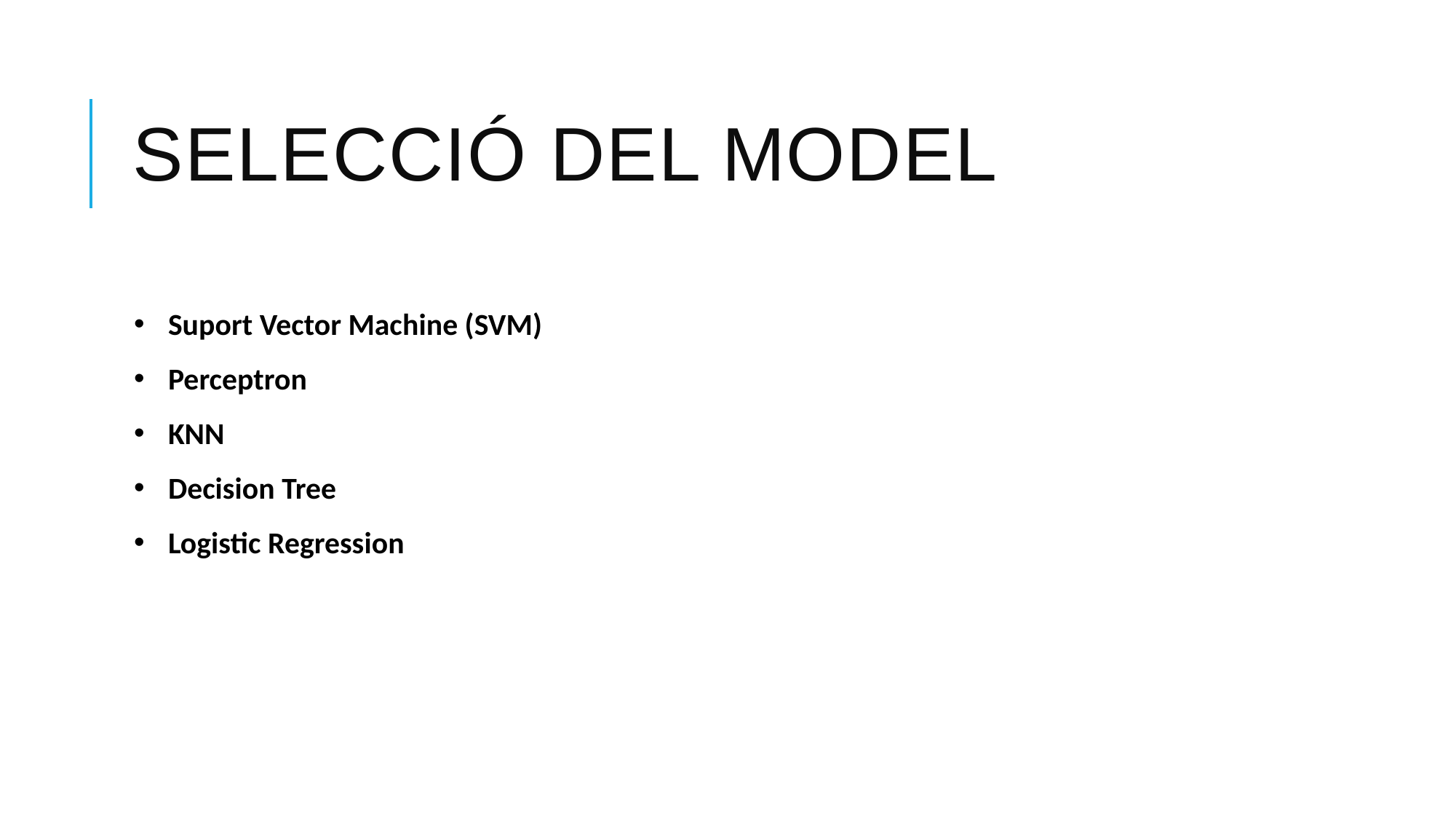

# Selecció del model
Suport Vector Machine (SVM)
Perceptron
KNN
Decision Tree
Logistic Regression